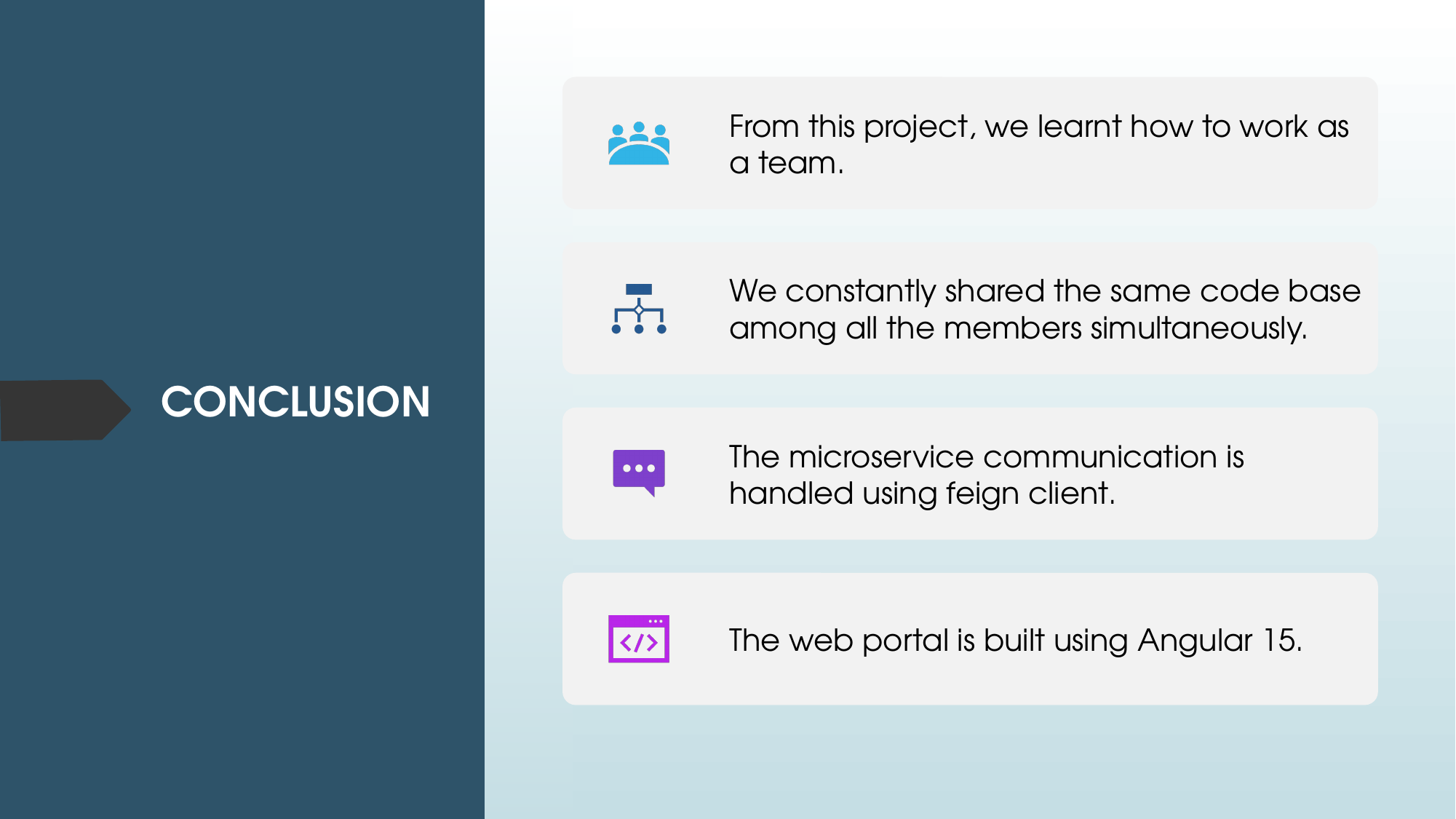

From this project, we learnt how to work as a team.
We constantly shared the same code base among all the members simultaneously.
The microservice communication is handled using feign client.
The web portal is built using Angular 15.
# CONCLUSION